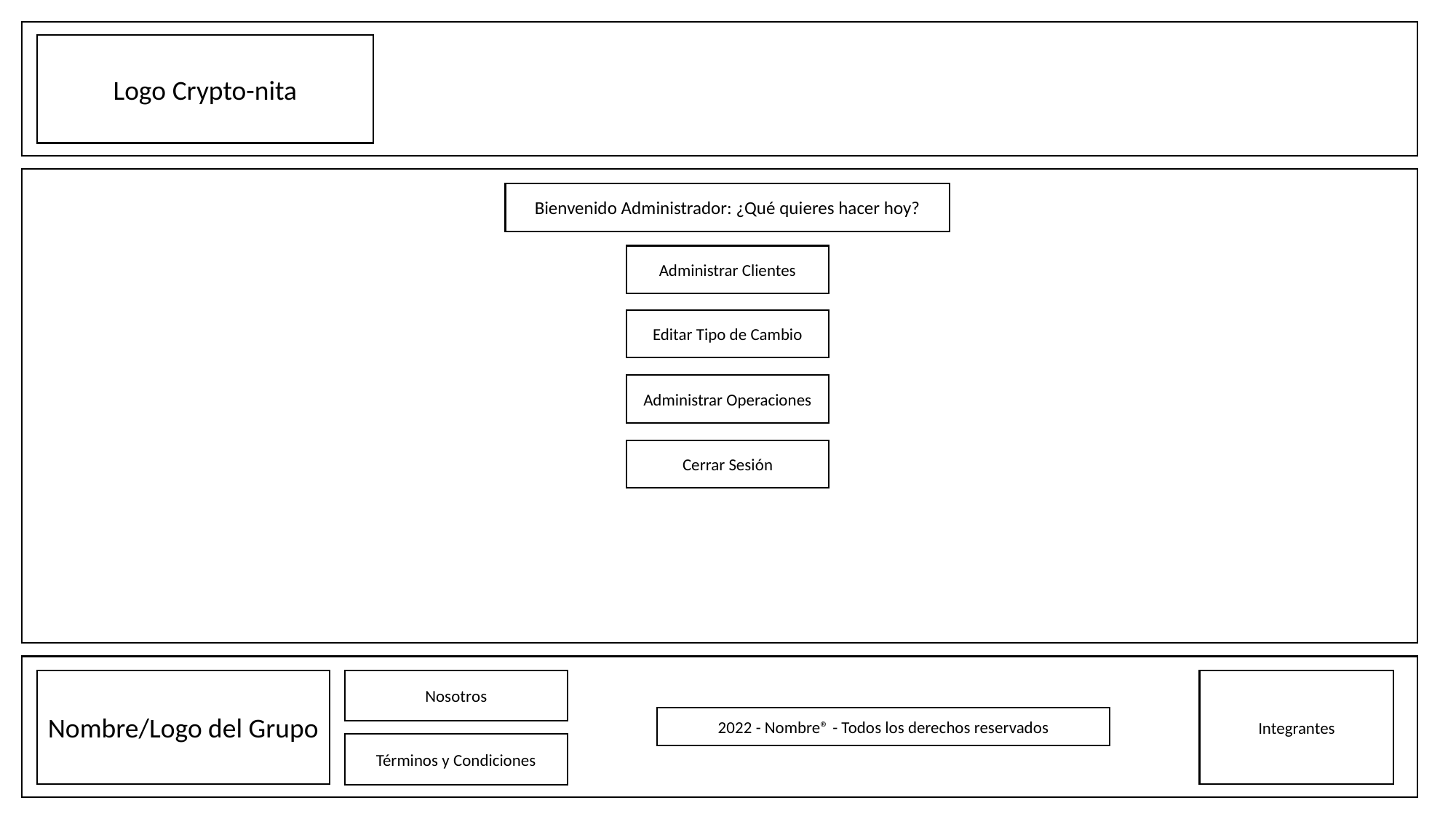

Logo Crypto-nita

Bienvenido Administrador: ¿Qué quieres hacer hoy?
Administrar Clientes
Editar Tipo de Cambio
Administrar Operaciones
Cerrar Sesión

Nombre/Logo del Grupo
Nosotros
Integrantes
2022 - Nombre® - Todos los derechos reservados
Términos y Condiciones